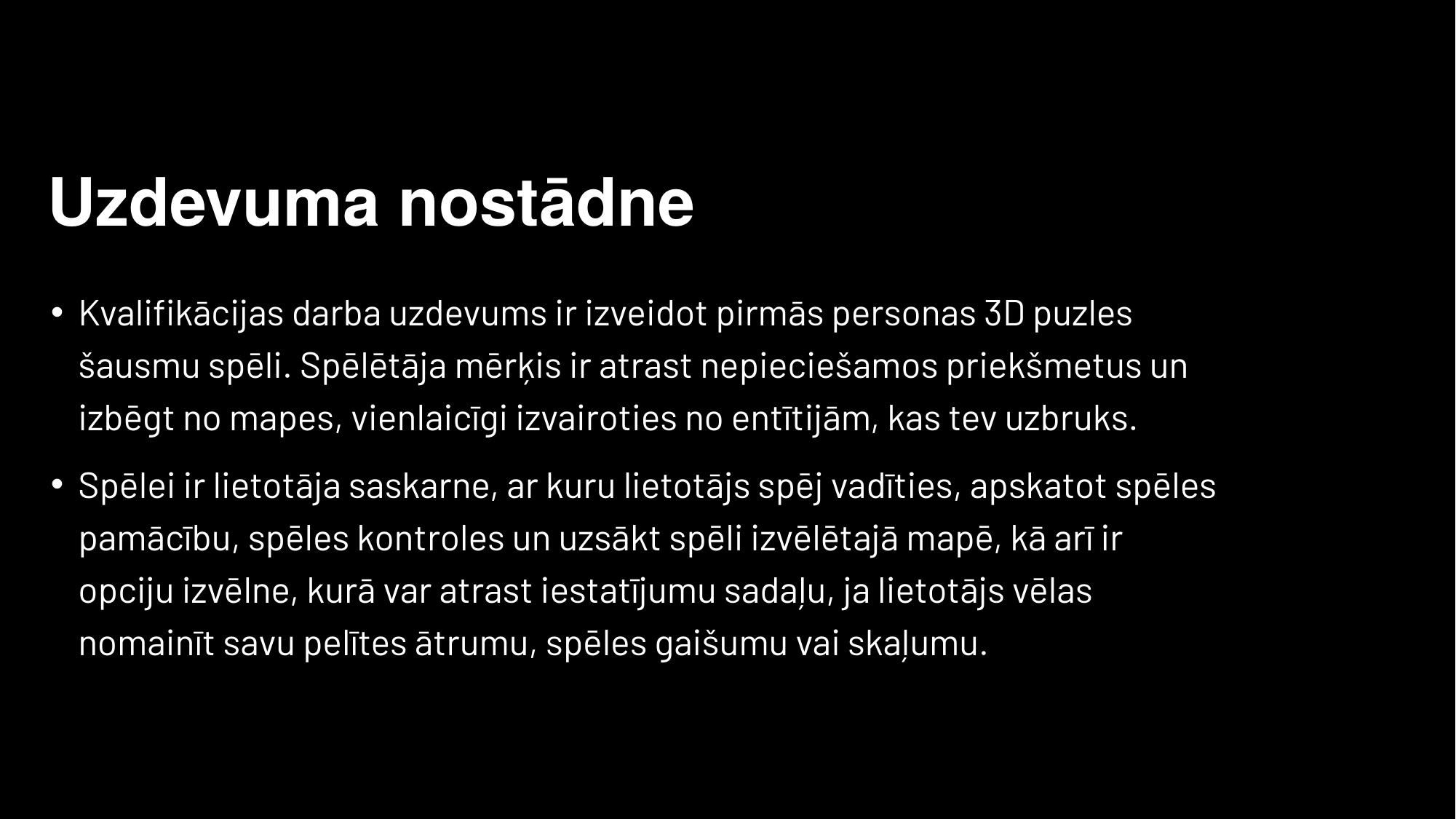

# Uzdevuma nostādne
Kvalifikācijas darba uzdevums ir izveidot pirmās personas 3D puzles šausmu spēli. Spēlētāja mērķis ir atrast nepieciešamos priekšmetus un izbēgt no mapes, vienlaicīgi izvairoties no entītijām, kas tev uzbruks.
Spēlei ir lietotāja saskarne, ar kuru lietotājs spēj vadīties, apskatot spēles pamācību, spēles kontroles un uzsākt spēli izvēlētajā mapē, kā arī ir opciju izvēlne, kurā var atrast iestatījumu sadaļu, ja lietotājs vēlas nomainīt savu pelītes ātrumu, spēles gaišumu vai skaļumu.